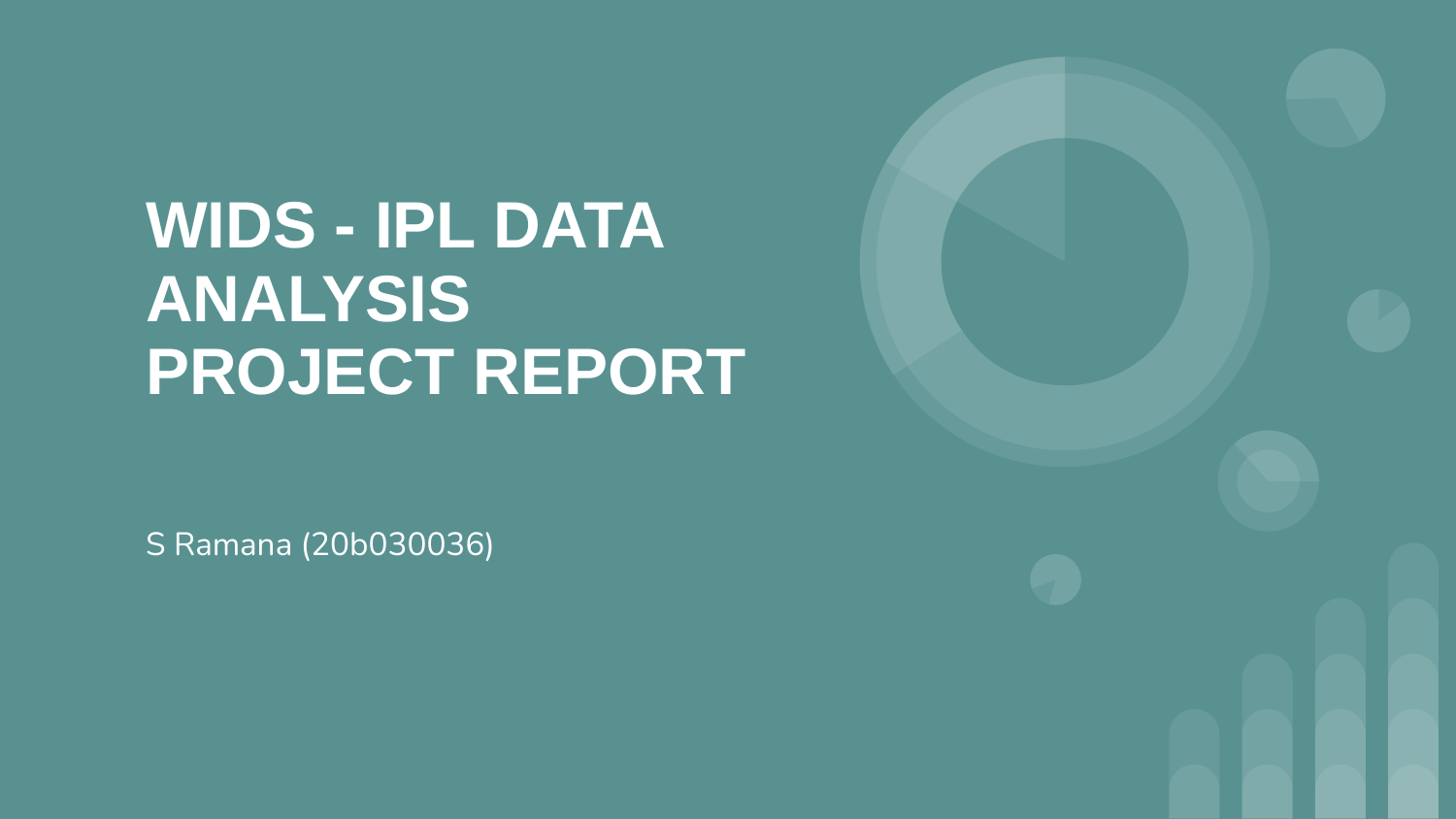

# WIDS - IPL DATA ANALYSIS PROJECT REPORT
S Ramana (20b030036)